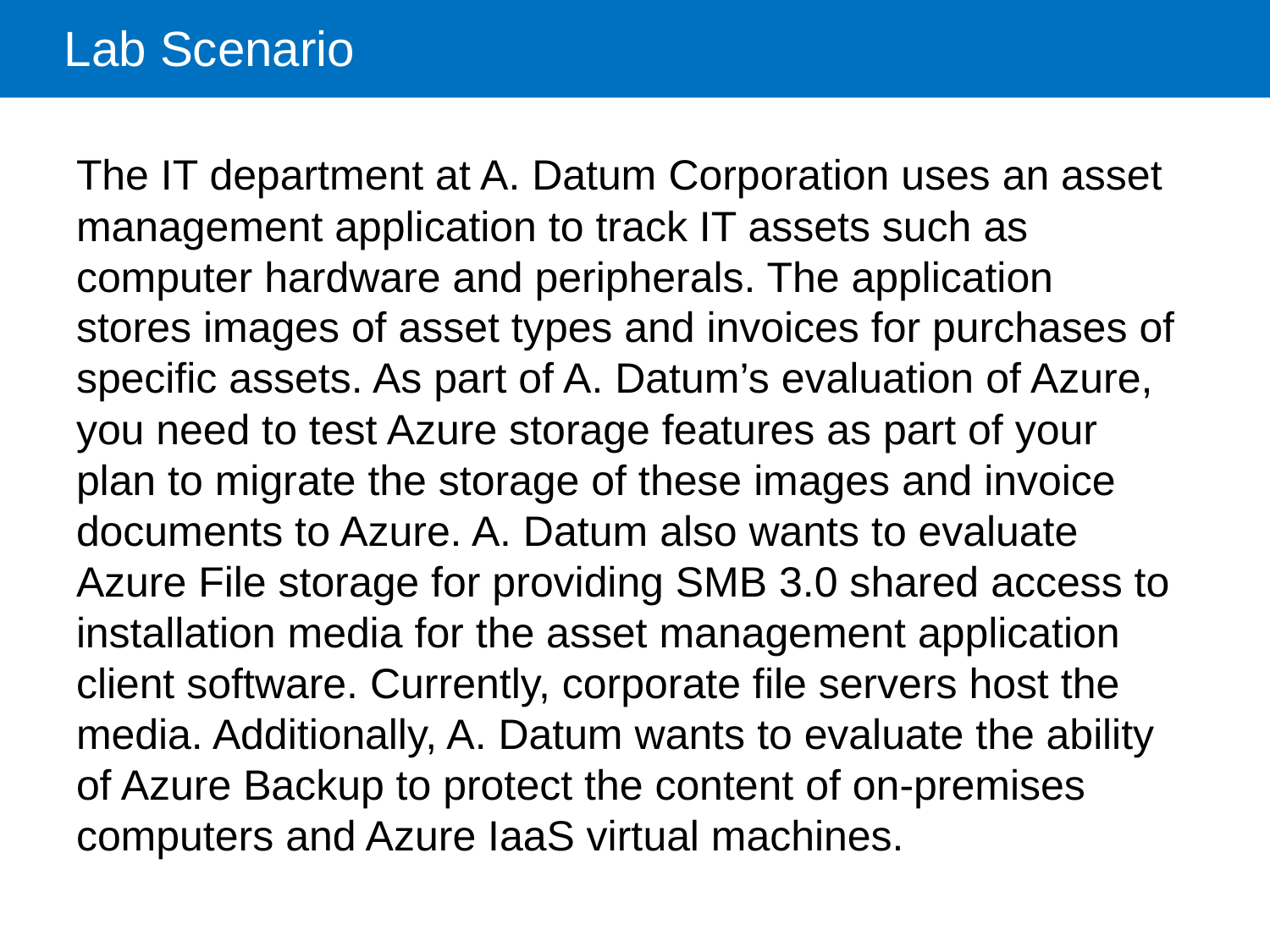

# Lab Scenario
The IT department at A. Datum Corporation uses an asset management application to track IT assets such as computer hardware and peripherals. The application stores images of asset types and invoices for purchases of specific assets. As part of A. Datum’s evaluation of Azure, you need to test Azure storage features as part of your plan to migrate the storage of these images and invoice documents to Azure. A. Datum also wants to evaluate Azure File storage for providing SMB 3.0 shared access to installation media for the asset management application client software. Currently, corporate file servers host the media. Additionally, A. Datum wants to evaluate the ability of Azure Backup to protect the content of on-premises computers and Azure IaaS virtual machines.